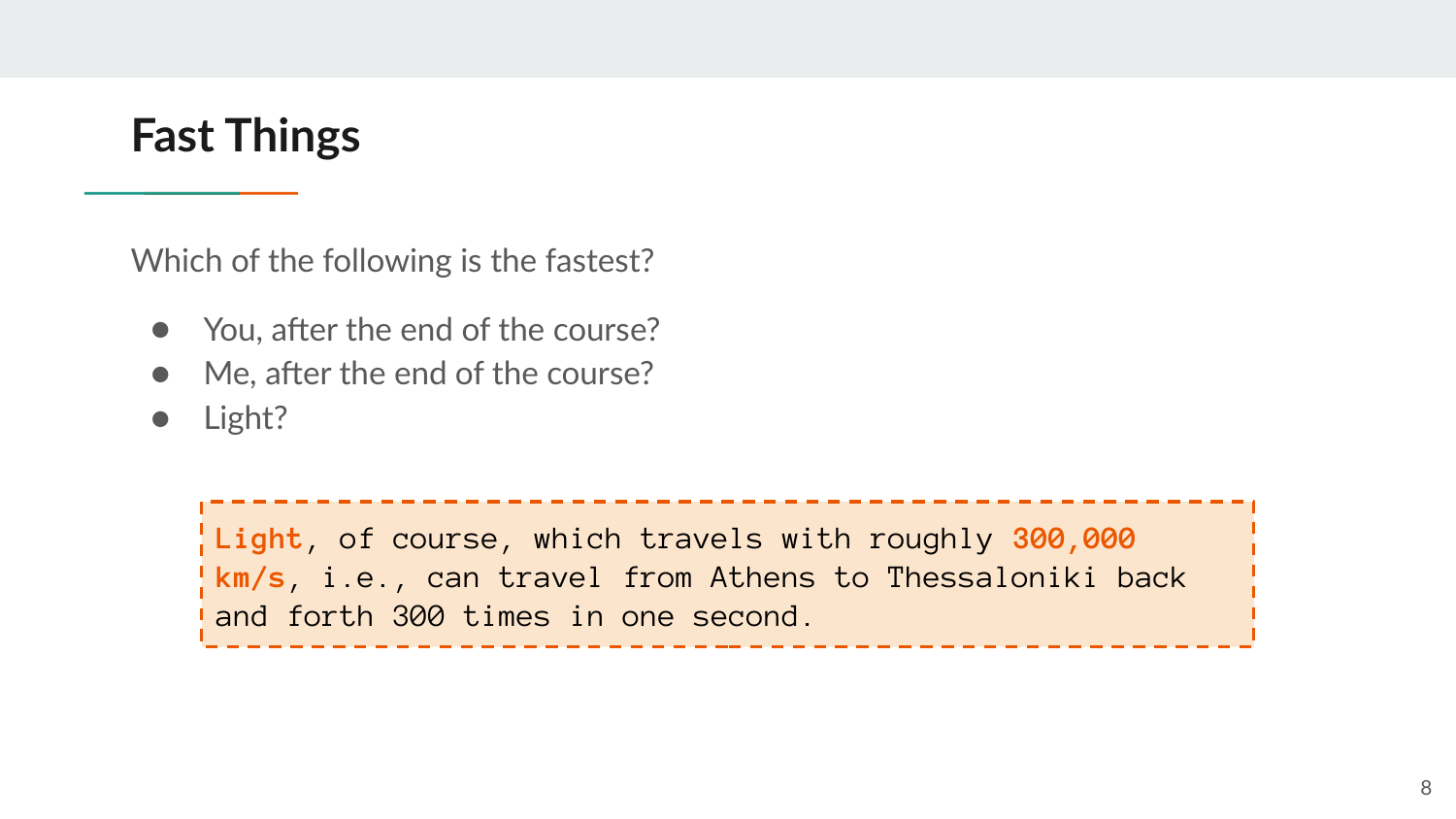

# Fast Things
Which of the following is the fastest?
You, after the end of the course?
Me, after the end of the course?
Light?
Light, of course, which travels with roughly 300,000 km/s, i.e., can travel from Athens to Thessaloniki back and forth 300 times in one second.
8